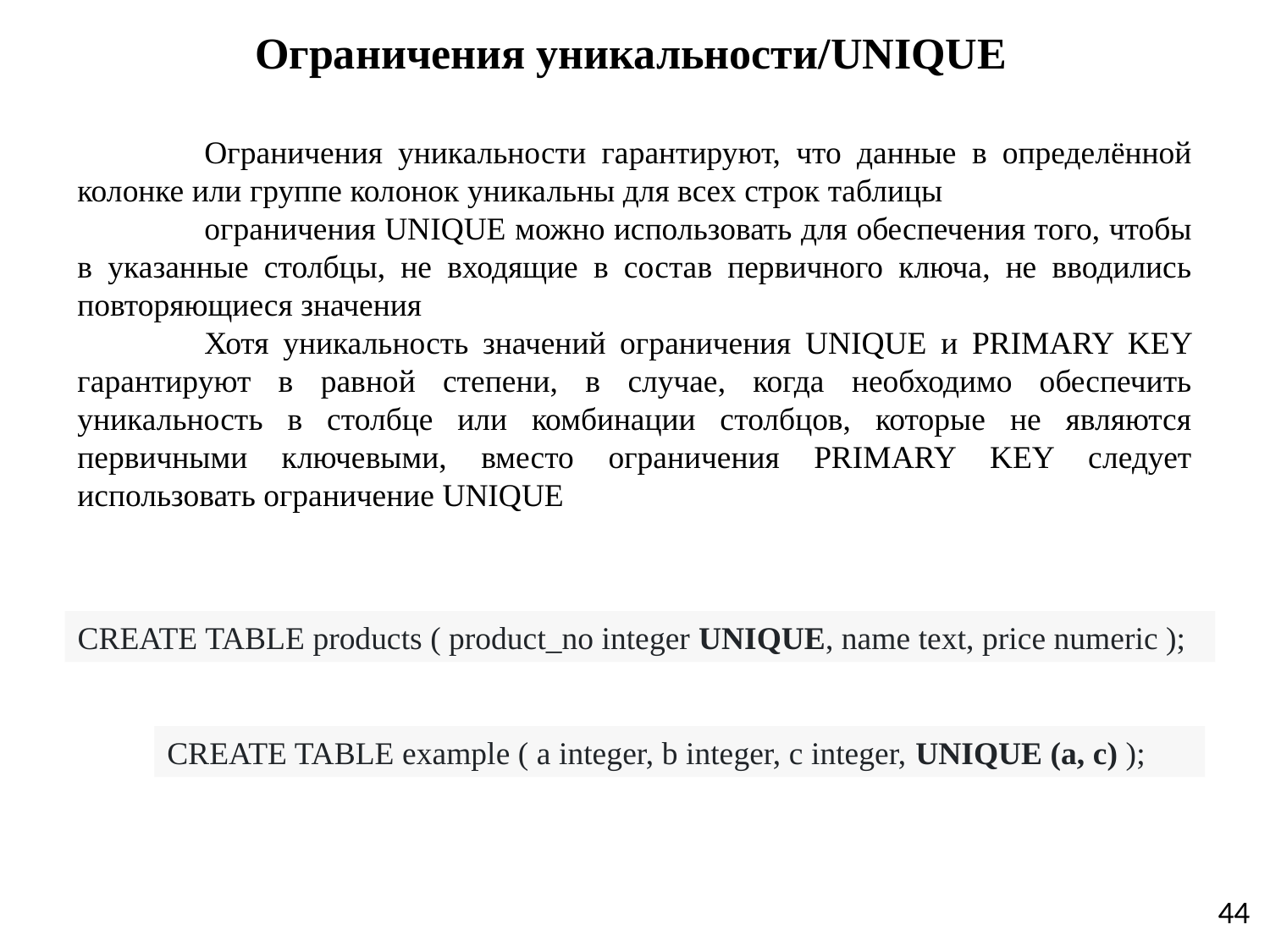

# Ограничения уникальности/UNIQUE
	Ограничения уникальности гарантируют, что данные в определённой колонке или группе колонок уникальны для всех строк таблицы
	ограничения UNIQUE можно использовать для обеспечения того, чтобы в указанные столбцы, не входящие в состав первичного ключа, не вводились повторяющиеся значения
	Хотя уникальность значений ограничения UNIQUE и PRIMARY KEY гарантируют в равной степени, в случае, когда необходимо обеспечить уникальность в столбце или комбинации столбцов, которые не являются первичными ключевыми, вместо ограничения PRIMARY KEY следует использовать ограничение UNIQUE
CREATE TABLE products ( product_no integer UNIQUE, name text, price numeric );
CREATE TABLE example ( a integer, b integer, c integer, UNIQUE (a, c) );
44